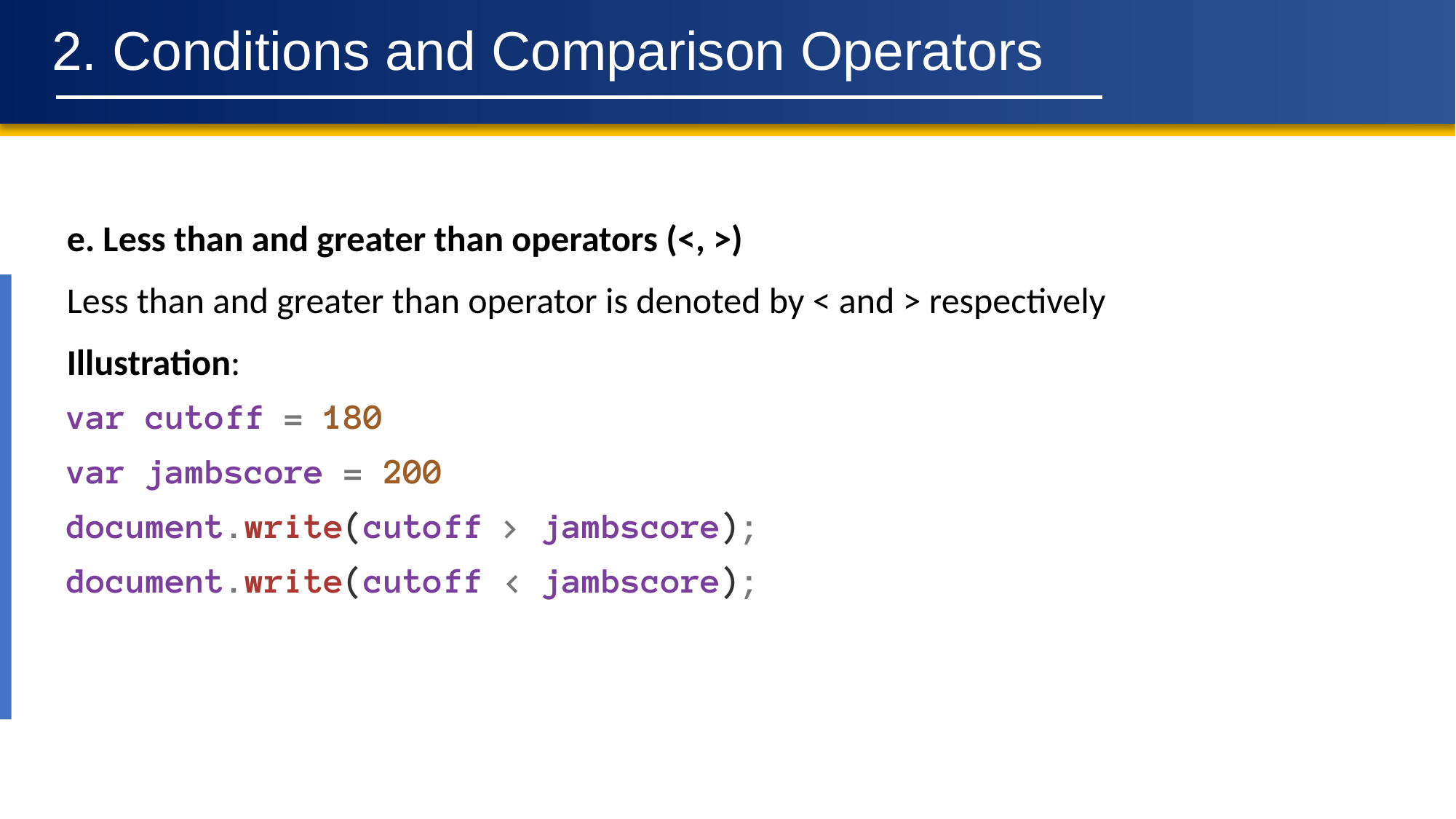

2. Conditions and Comparison Operators

e. Less than and greater than operators (<, >)
Less than and greater than operator is denoted by < and > respectively
Illustration:
var cutoff = 180
var jambscore = 200
document.write(cutoff > jambscore);
document.write(cutoff < jambscore);